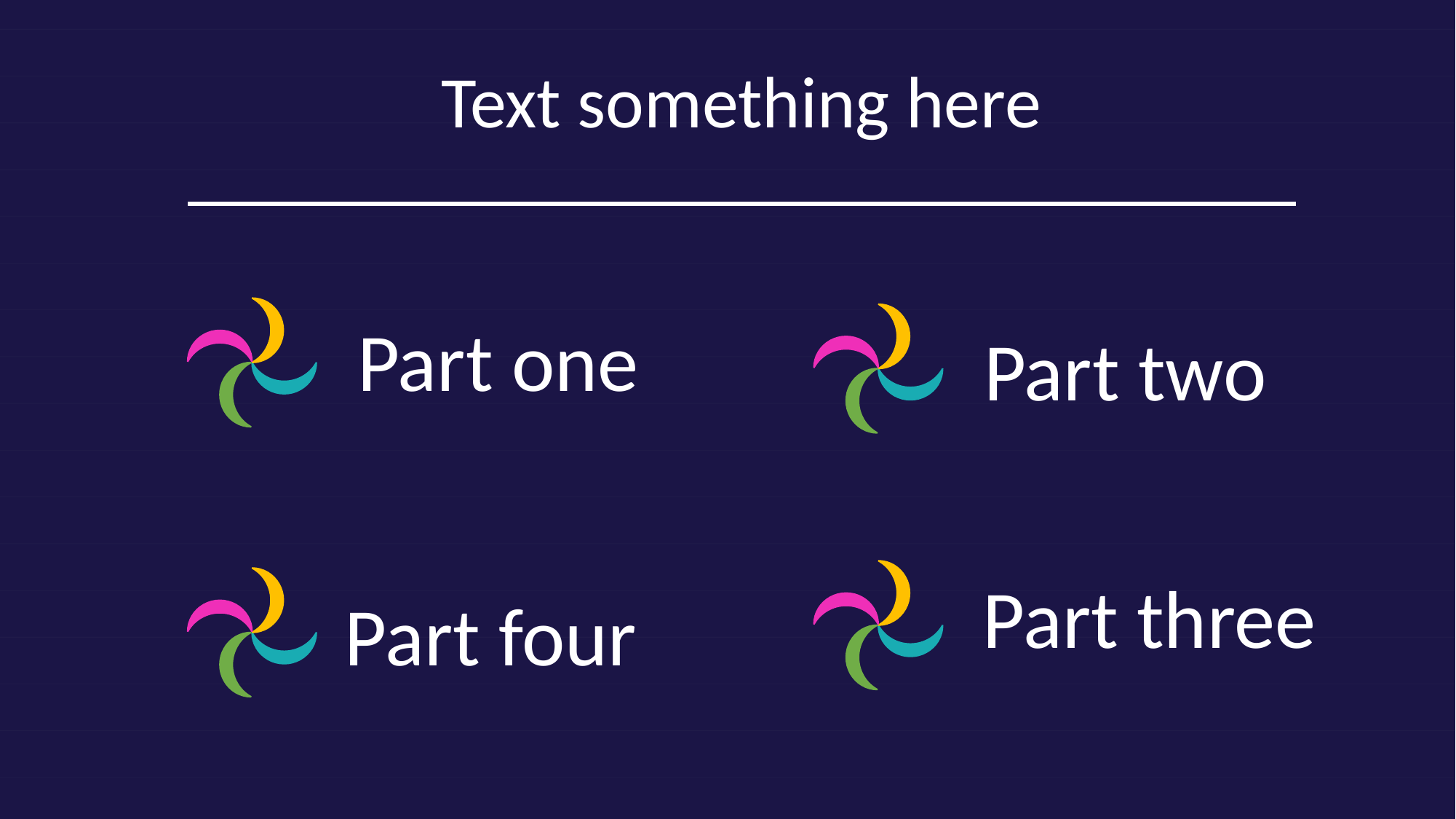

Text something here

Part one

Part two

Part three

Part four